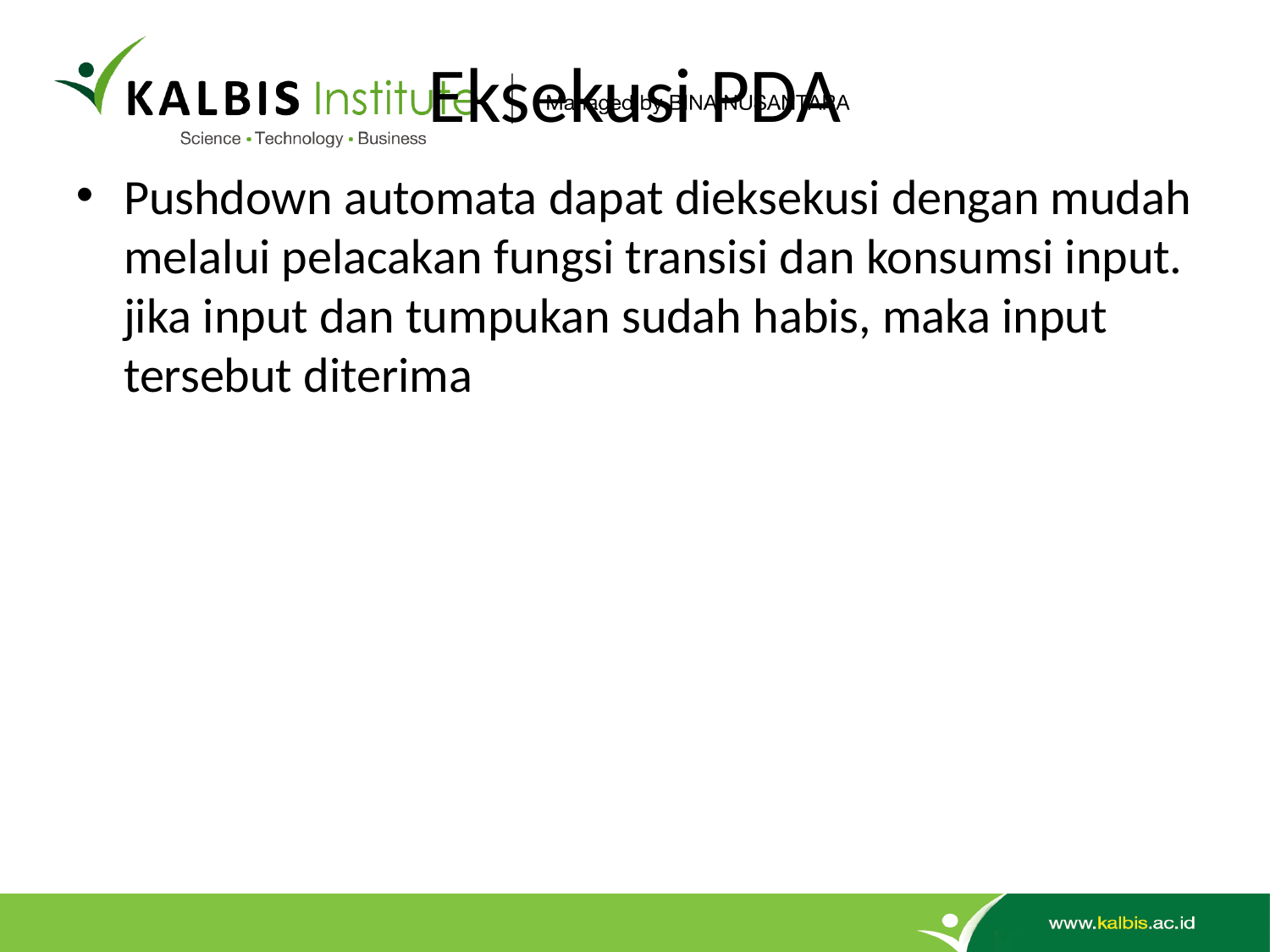

# Eksekusi PDA
Pushdown automata dapat dieksekusi dengan mudah melalui pelacakan fungsi transisi dan konsumsi input. jika input dan tumpukan sudah habis, maka input tersebut diterima